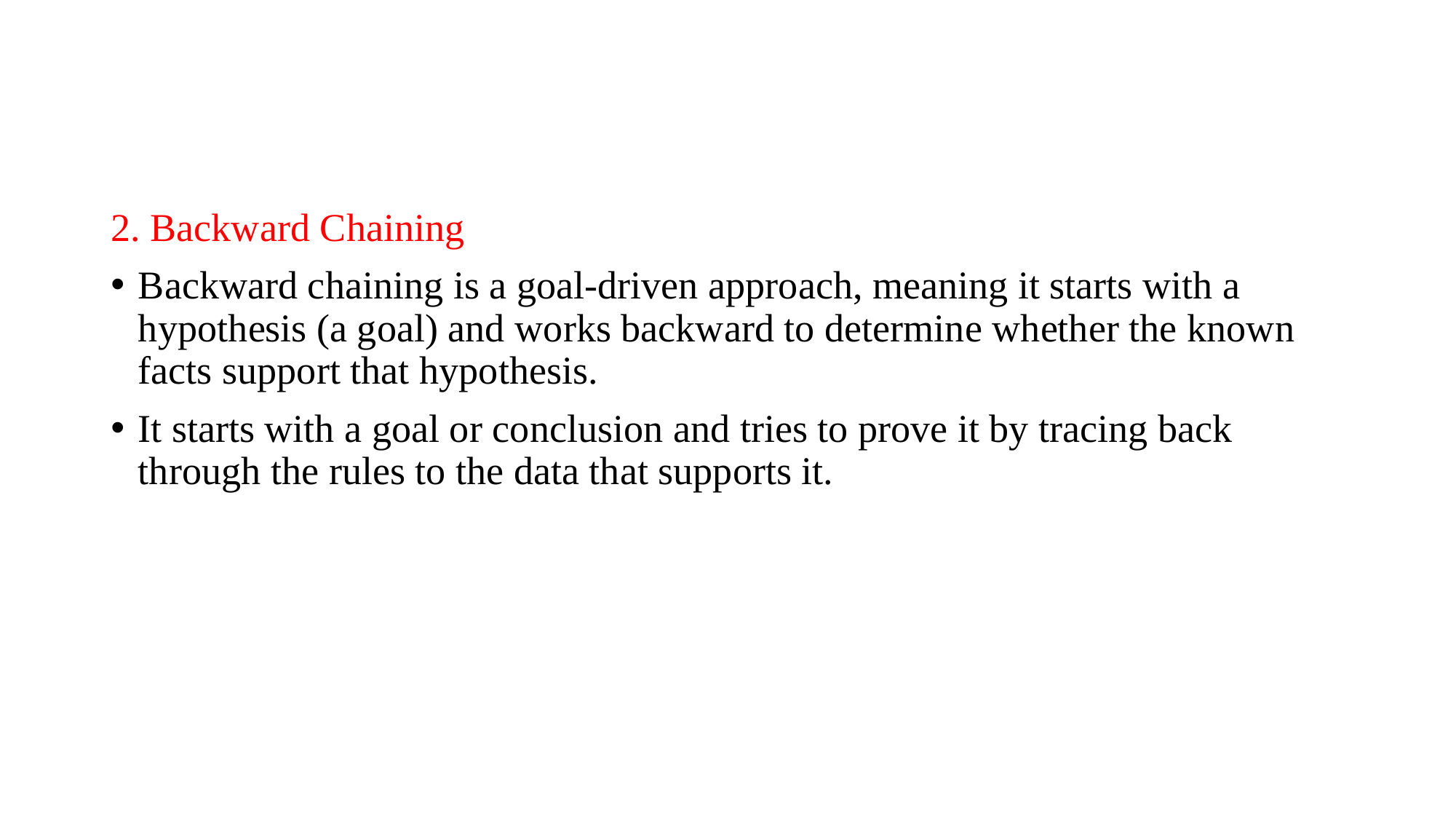

#
2. Backward Chaining
Backward chaining is a goal-driven approach, meaning it starts with a hypothesis (a goal) and works backward to determine whether the known facts support that hypothesis.
It starts with a goal or conclusion and tries to prove it by tracing back through the rules to the data that supports it.